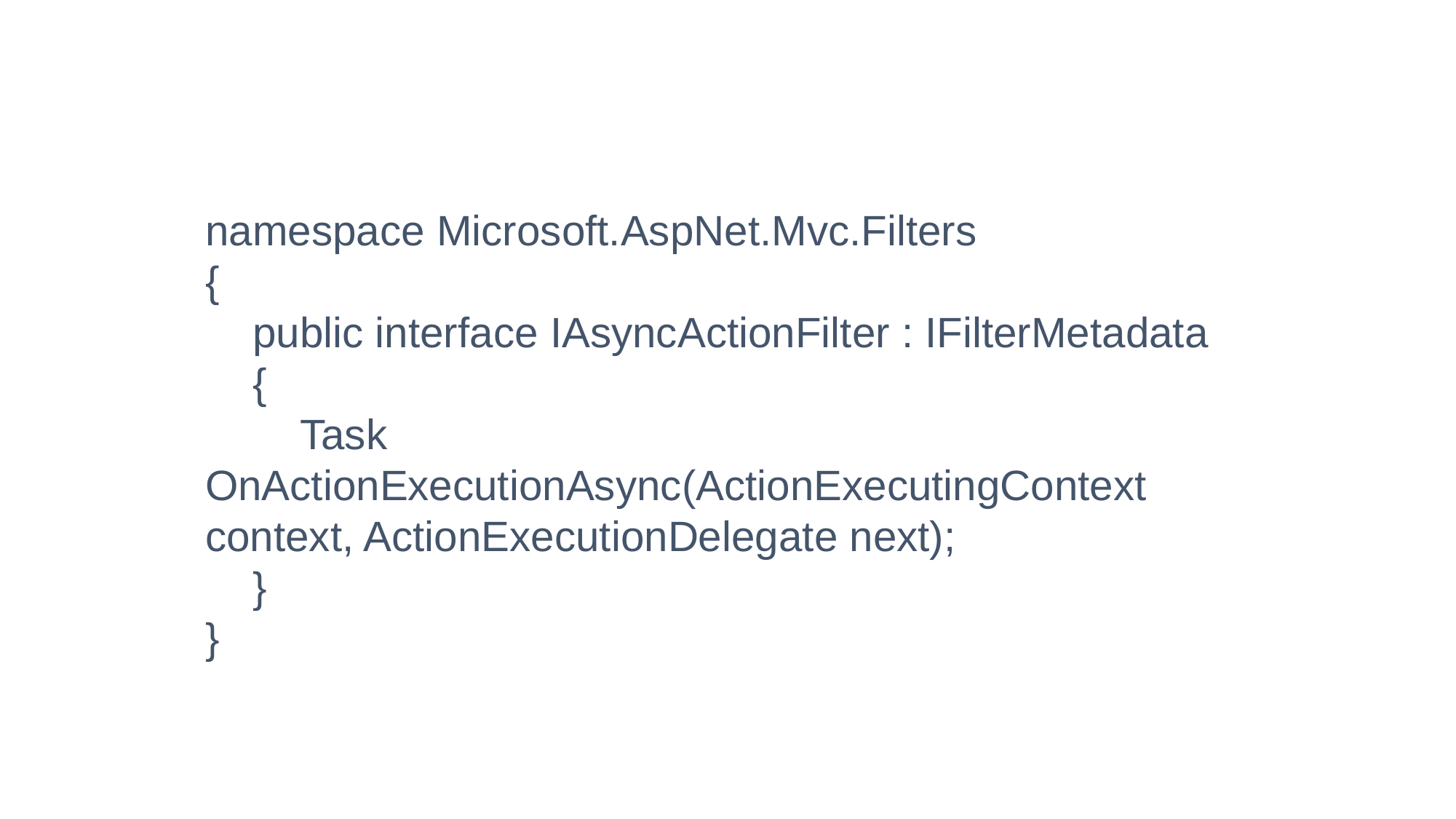

namespace Microsoft.AspNet.Mvc.Filters
{
    public interface IAsyncActionFilter : IFilterMetadata
    {
        Task OnActionExecutionAsync(ActionExecutingContext context, ActionExecutionDelegate next);
    }
}